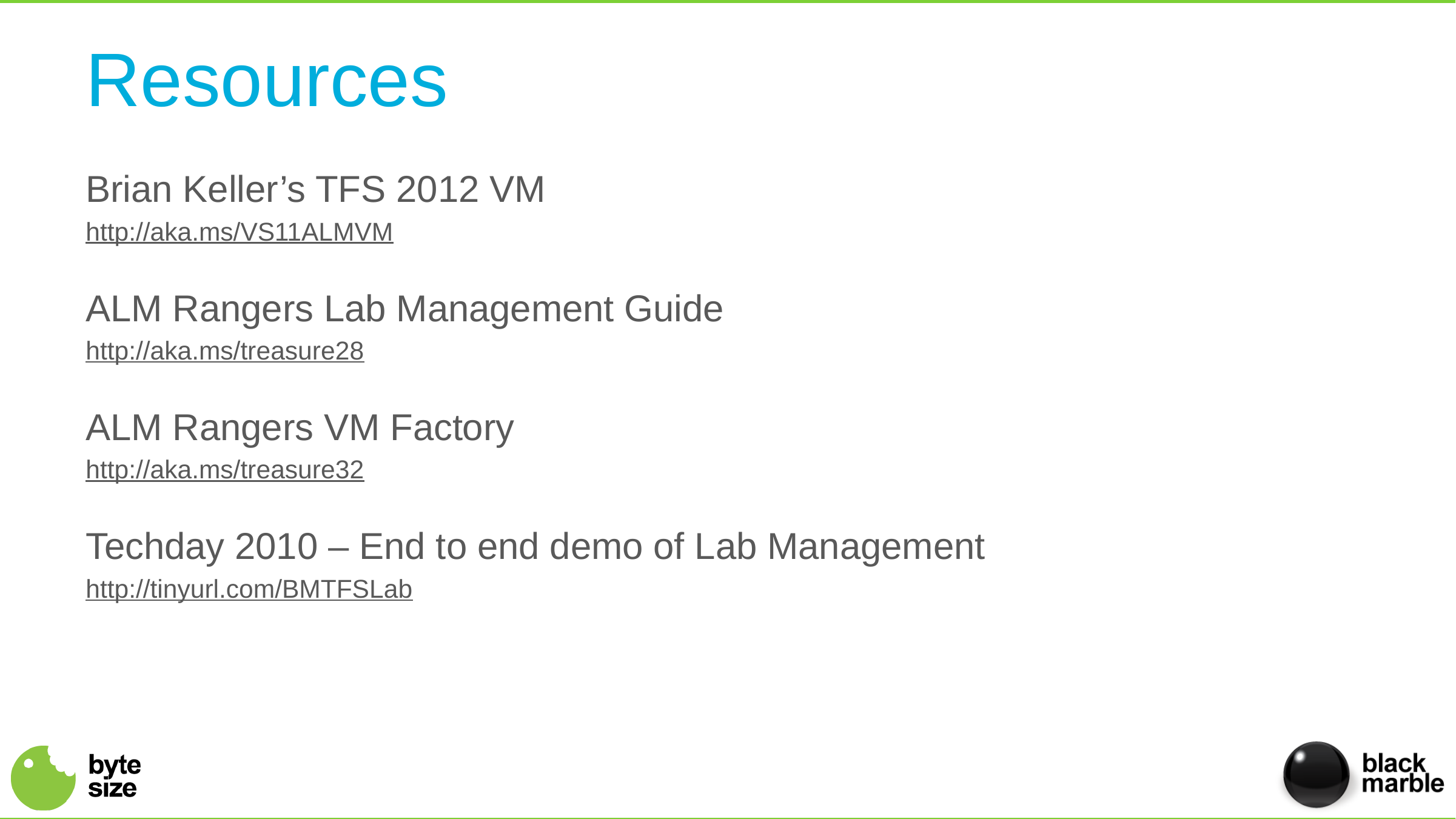

# Resources
Brian Keller’s TFS 2012 VM
http://aka.ms/VS11ALMVM
ALM Rangers Lab Management Guide
http://aka.ms/treasure28
ALM Rangers VM Factory
http://aka.ms/treasure32
Techday 2010 – End to end demo of Lab Management
http://tinyurl.com/BMTFSLab